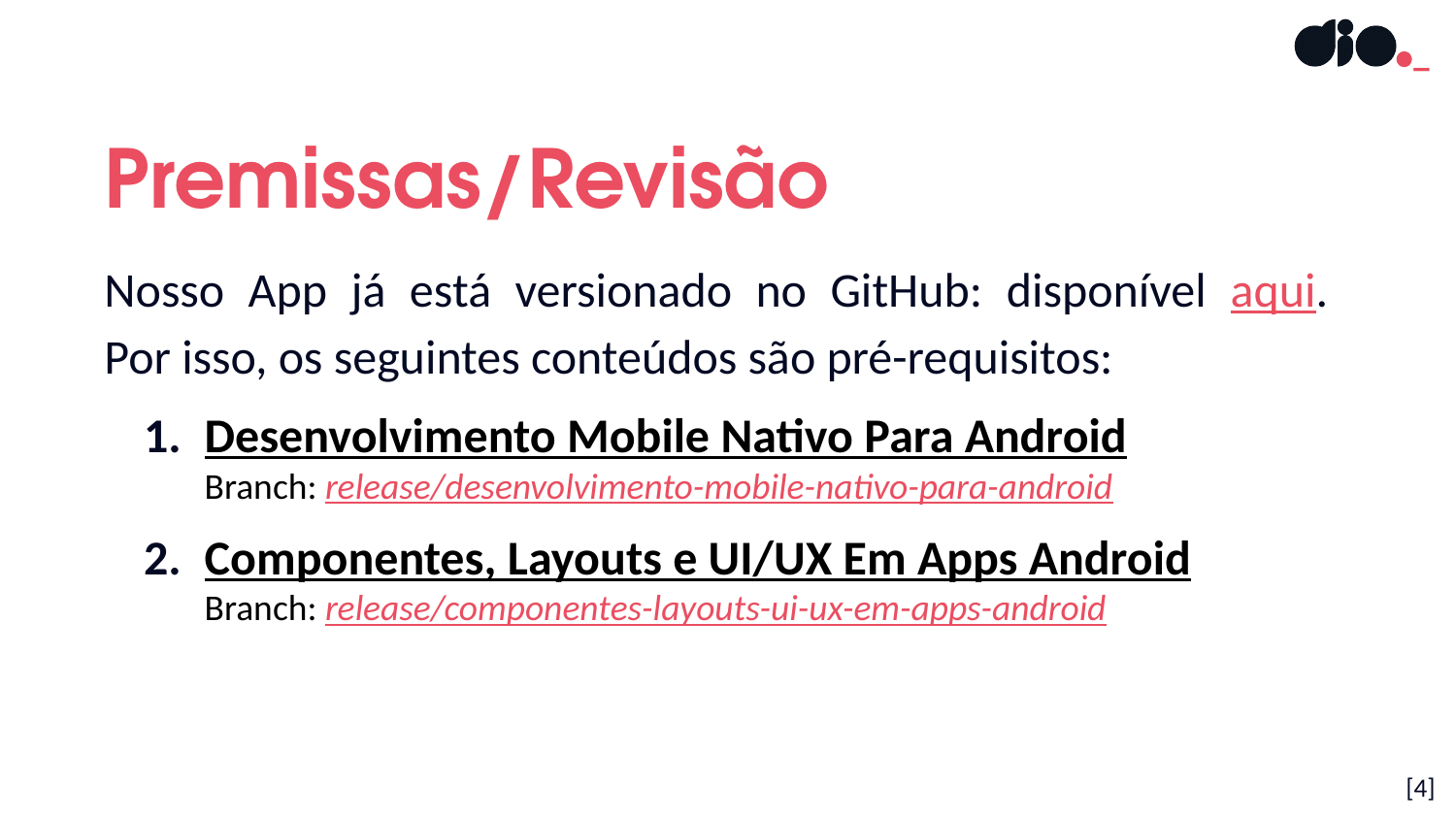

Premissas/Revisão
Nosso App já está versionado no GitHub: disponível aqui.
Por isso, os seguintes conteúdos são pré-requisitos:
Desenvolvimento Mobile Nativo Para Android
Branch: release/desenvolvimento-mobile-nativo-para-android
Componentes, Layouts e UI/UX Em Apps Android
Branch: release/componentes-layouts-ui-ux-em-apps-android
[4]